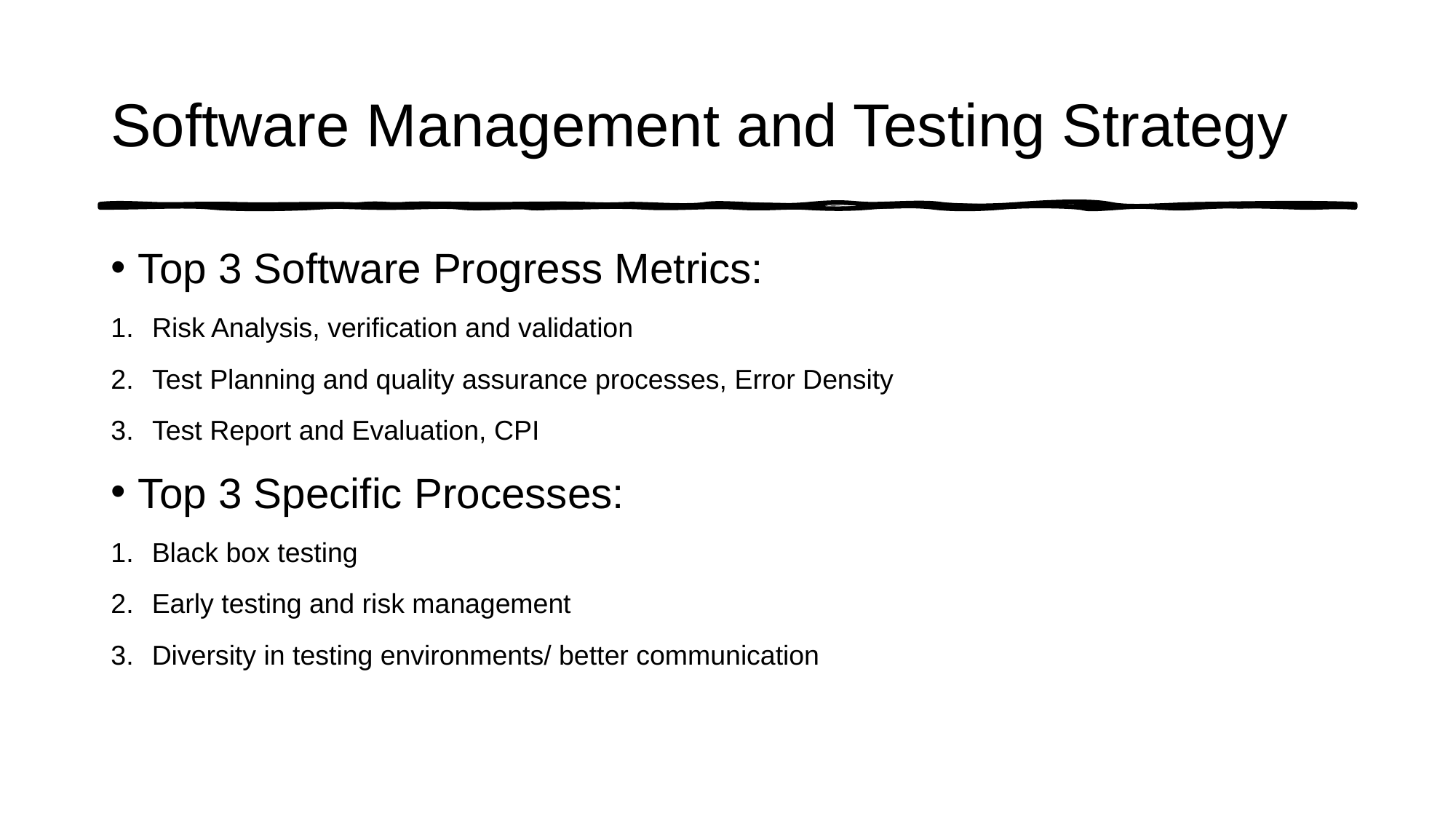

# Software Management and Testing Strategy
Top 3 Software Progress Metrics:
Risk Analysis, verification and validation
Test Planning and quality assurance processes, Error Density
Test Report and Evaluation, CPI
Top 3 Specific Processes:
Black box testing
Early testing and risk management
Diversity in testing environments/ better communication